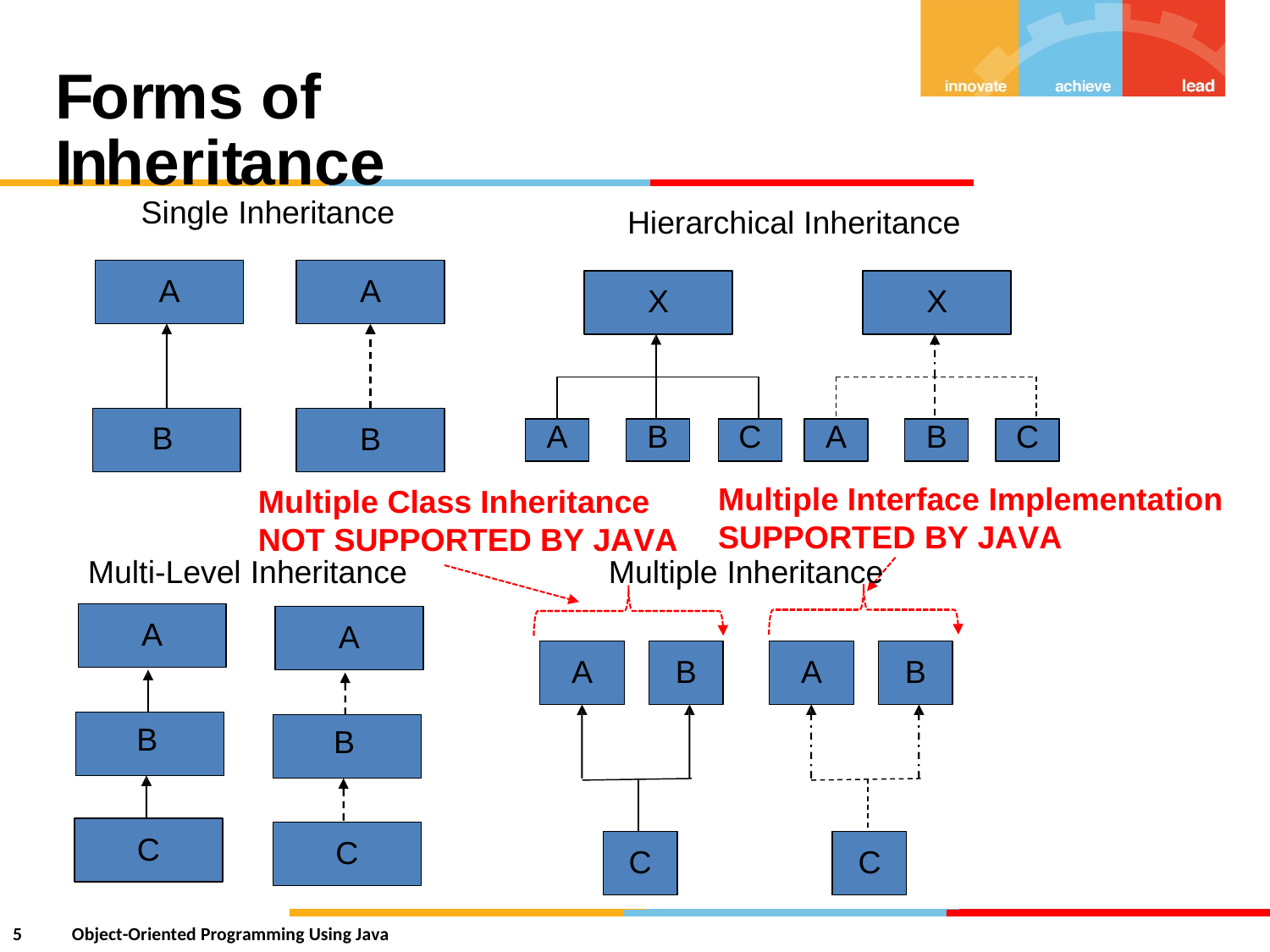

Forms of Inheritance

Single
Inheritance
Hierarchical
Inheritance

A

A

X

X

B

B

A

B

C

A

B

C
Multiple Interface Implementation
Multiple Class
Inheritance
SUPPORTED
BY JAVA
NOT SUPPORTED
Multi-Level Inheritance
BY JAVA
Multiple Inheritance

A

A

A

B

A

B

B

B

C

C

C

C

5
Object-Oriented Programming Using Java